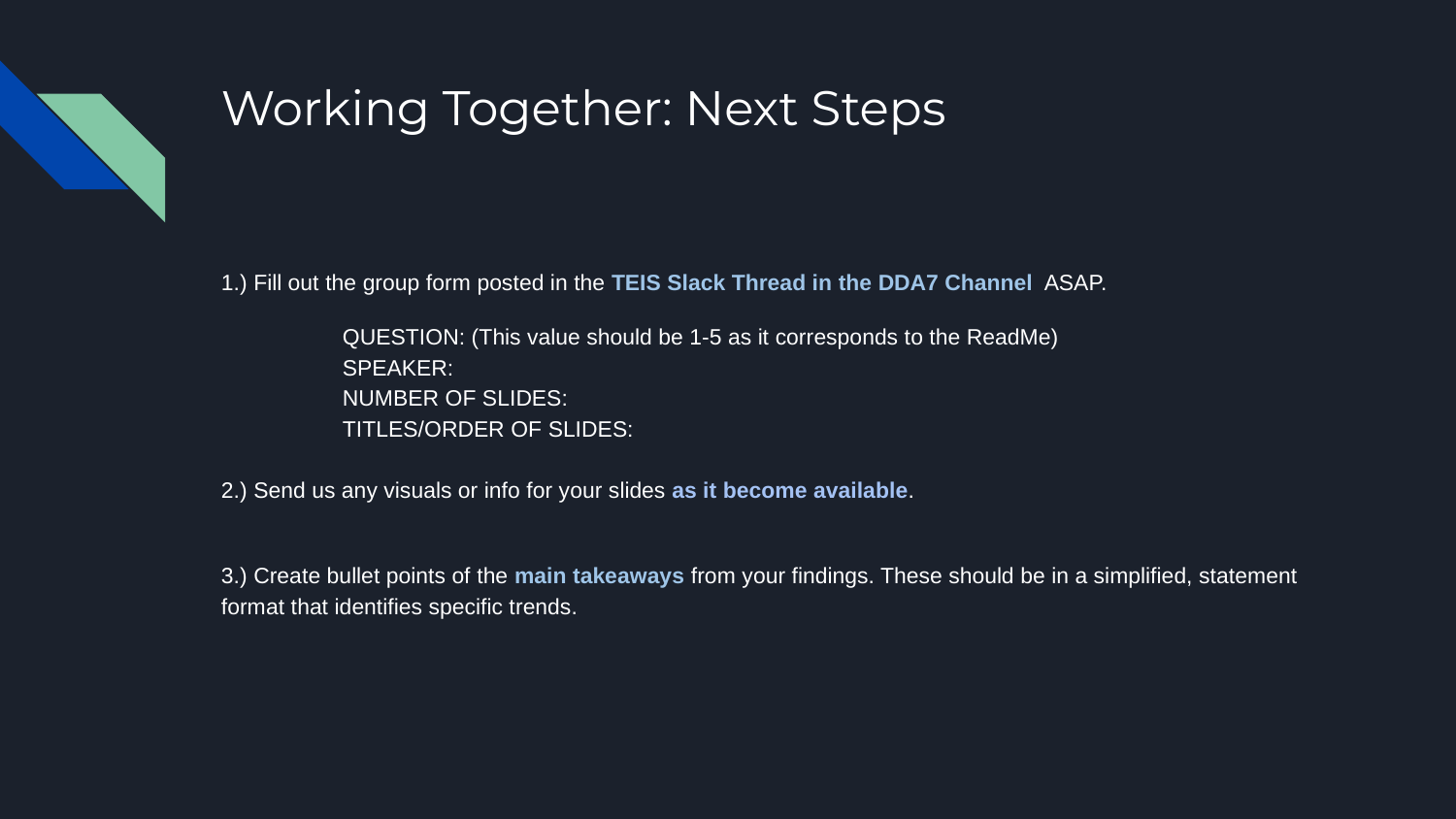

# Working Together: Next Steps
1.) Fill out the group form posted in the TEIS Slack Thread in the DDA7 Channel  ASAP.
QUESTION: (This value should be 1-5 as it corresponds to the ReadMe)
SPEAKER:
NUMBER OF SLIDES:
TITLES/ORDER OF SLIDES:

2.) Send us any visuals or info for your slides as it become available.

3.) Create bullet points of the main takeaways from your findings. These should be in a simplified, statement format that identifies specific trends.